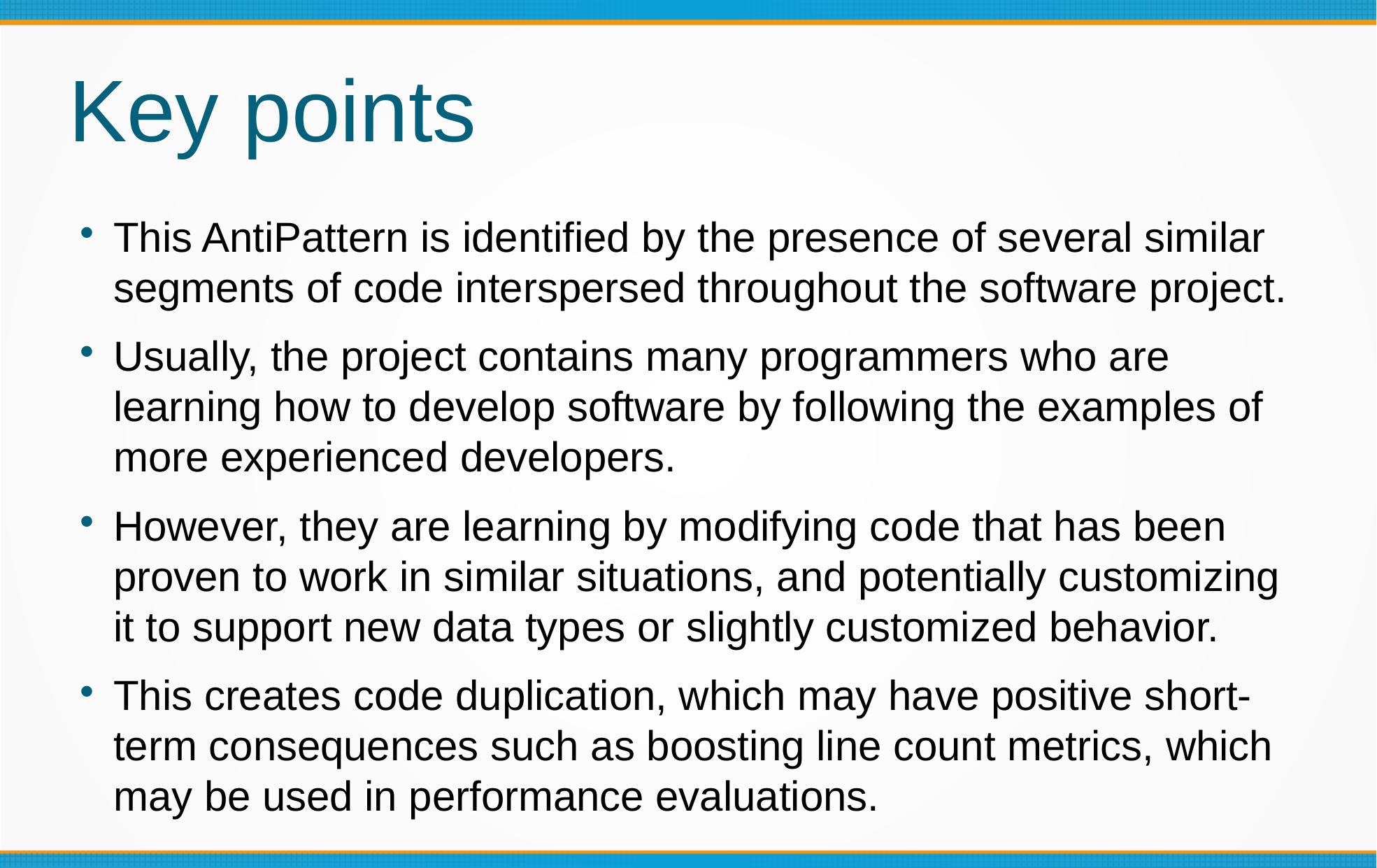

Key points
This AntiPattern is identified by the presence of several similar segments of code interspersed throughout the software project.
Usually, the project contains many programmers who are learning how to develop software by following the examples of more experienced developers.
However, they are learning by modifying code that has been proven to work in similar situations, and potentially customizing it to support new data types or slightly customized behavior.
This creates code duplication, which may have positive short-term consequences such as boosting line count metrics, which may be used in performance evaluations.